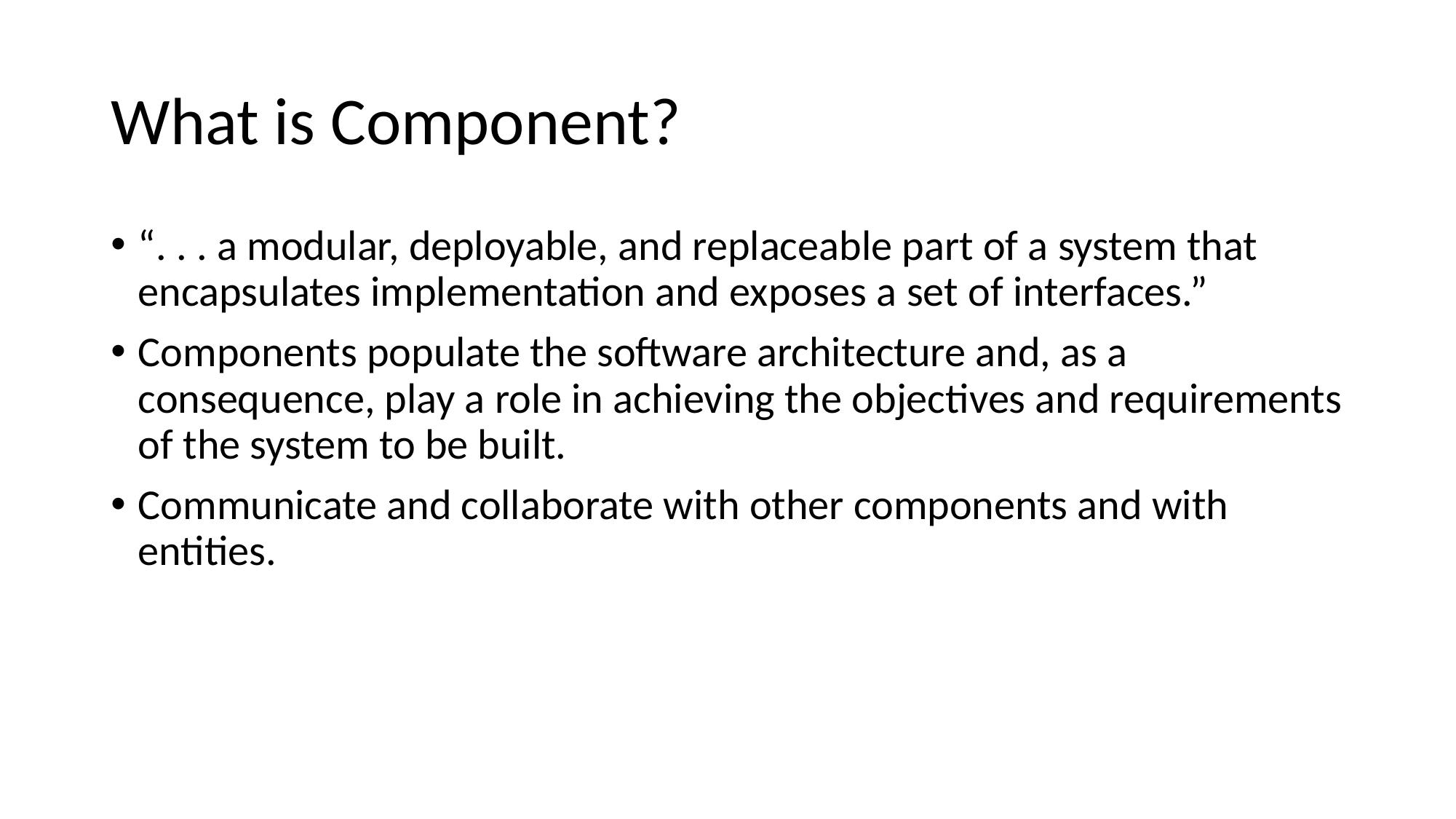

# What is Component?
“. . . a modular, deployable, and replaceable part of a system that encapsulates implementation and exposes a set of interfaces.”
Components populate the software architecture and, as a consequence, play a role in achieving the objectives and requirements of the system to be built.
Communicate and collaborate with other components and with entities.